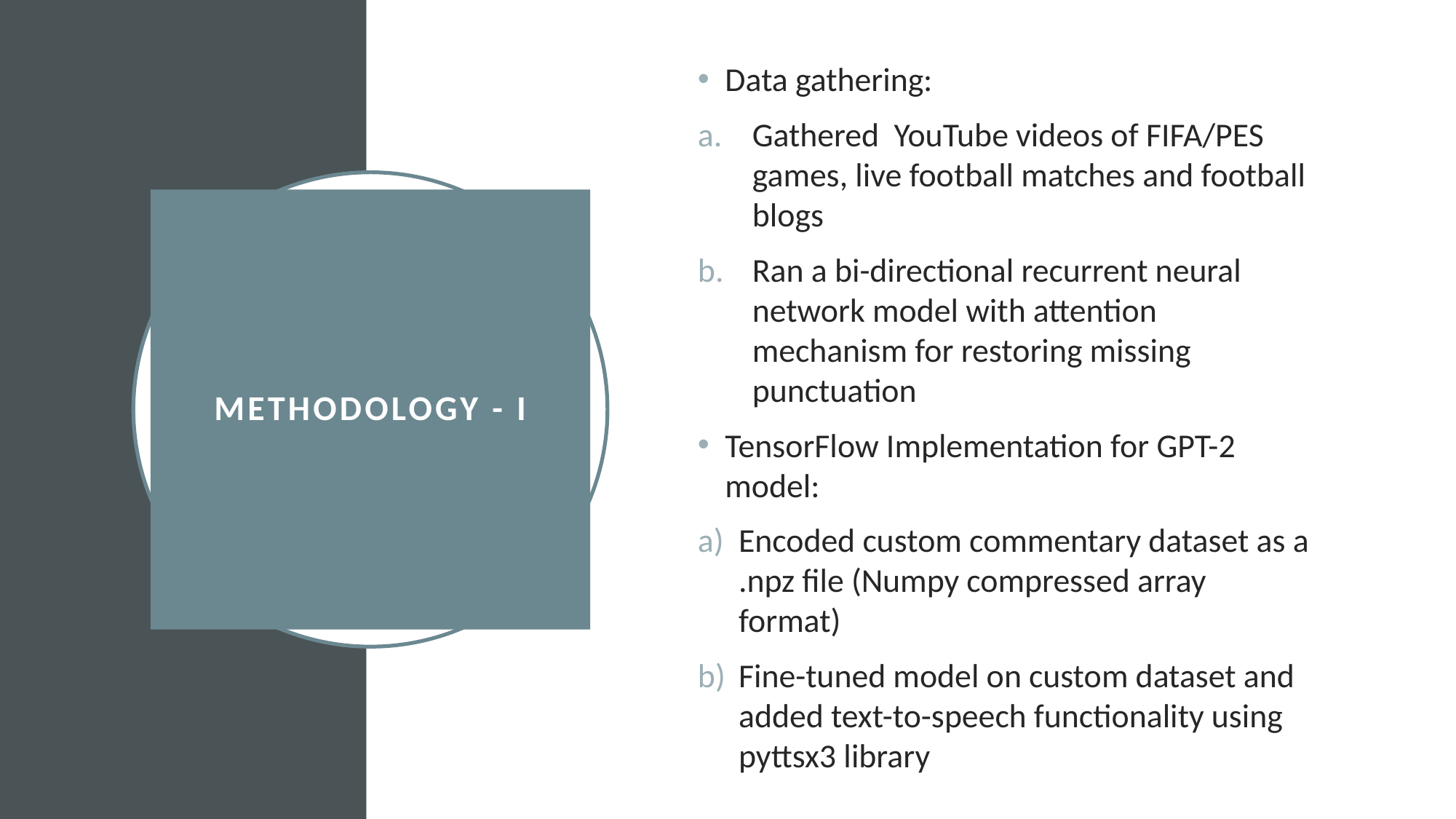

Data gathering:
Gathered  YouTube videos of FIFA/PES games, live football matches and football blogs
Ran a bi-directional recurrent neural network model with attention mechanism for restoring missing punctuation
TensorFlow Implementation for GPT-2 model:
Encoded custom commentary dataset as a .npz file (Numpy compressed array format)
Fine-tuned model on custom dataset and added text-to-speech functionality using pyttsx3 library

# Methodology - I